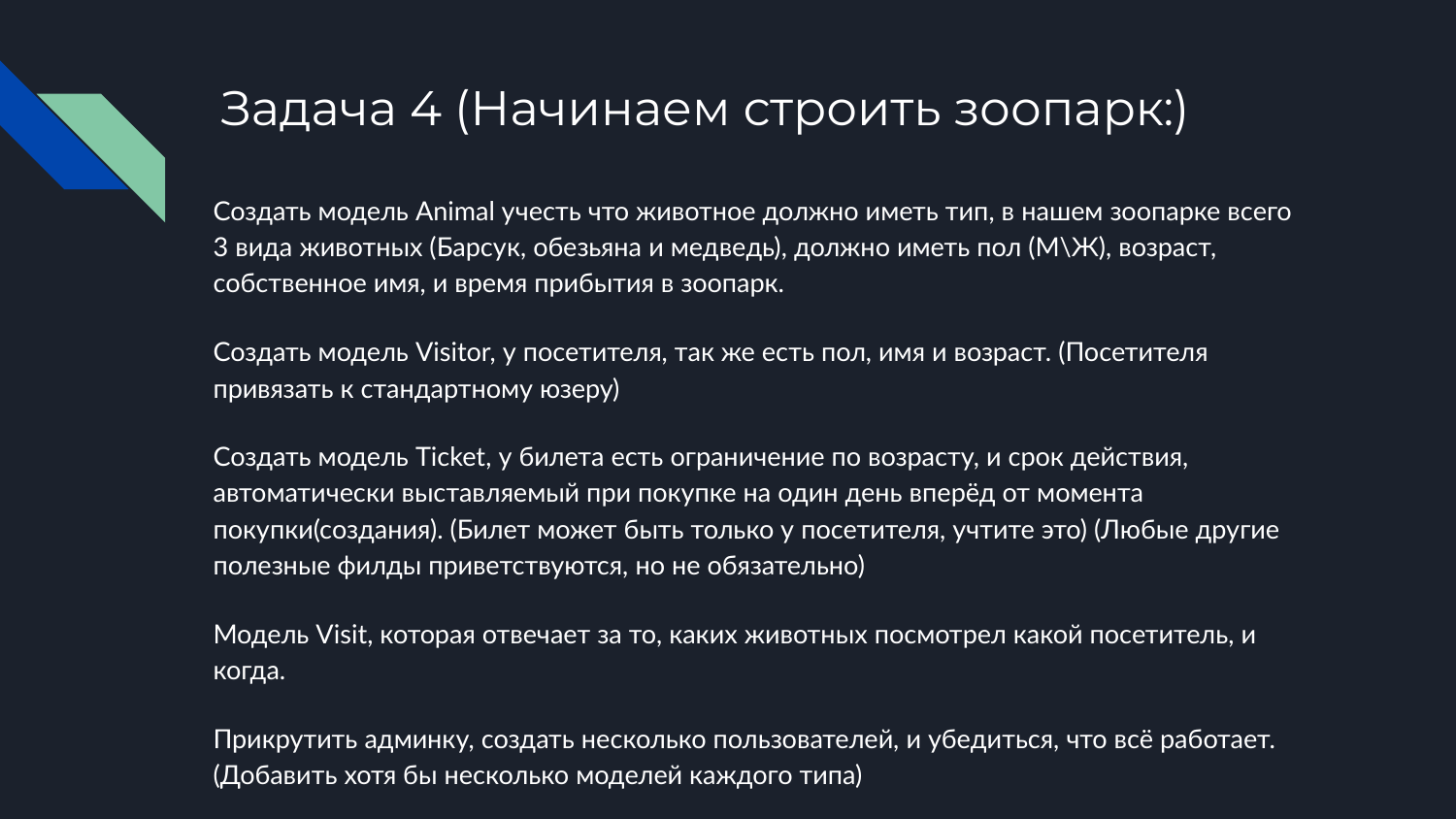

# Задача 4 (Начинаем строить зоопарк:)
Создать модель Animal учесть что животное должно иметь тип, в нашем зоопарке всего 3 вида животных (Барсук, обезьяна и медведь), должно иметь пол (М\Ж), возраст, собственное имя, и время прибытия в зоопарк.
Создать модель Visitor, у посетителя, так же есть пол, имя и возраст. (Посетителя привязать к стандартному юзеру)
Создать модель Ticket, у билета есть ограничение по возрасту, и срок действия, автоматически выставляемый при покупке на один день вперёд от момента покупки(создания). (Билет может быть только у посетителя, учтите это) (Любые другие полезные филды приветствуются, но не обязательно)
Модель Visit, которая отвечает за то, каких животных посмотрел какой посетитель, и когда.
Прикрутить админку, создать несколько пользователей, и убедиться, что всё работает. (Добавить хотя бы несколько моделей каждого типа)